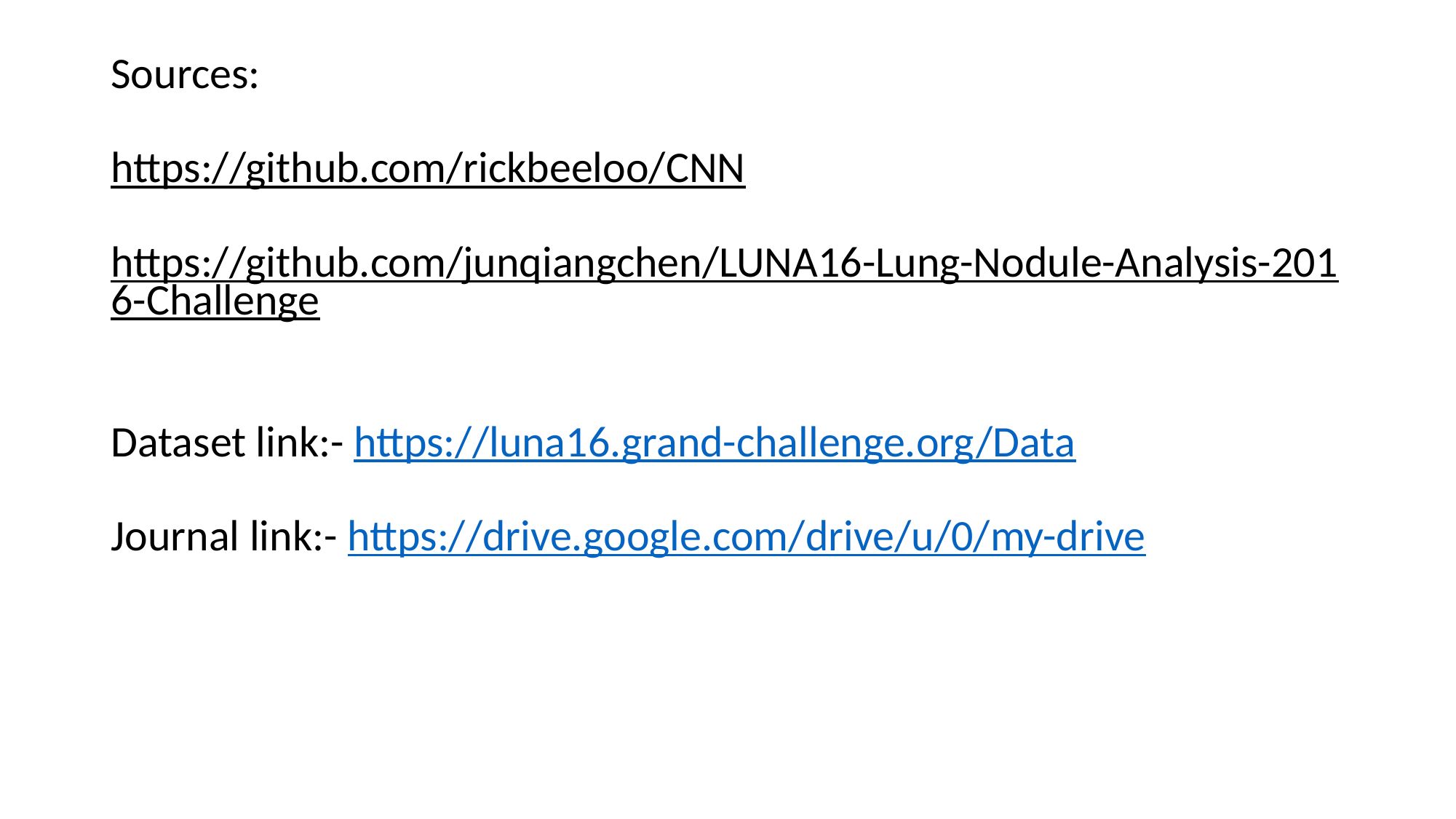

# Sources: https://github.com/rickbeeloo/CNN https://github.com/junqiangchen/LUNA16-Lung-Nodule-Analysis-2016-Challenge Dataset link:- https://luna16.grand-challenge.org/Data Journal link:- https://drive.google.com/drive/u/0/my-drive